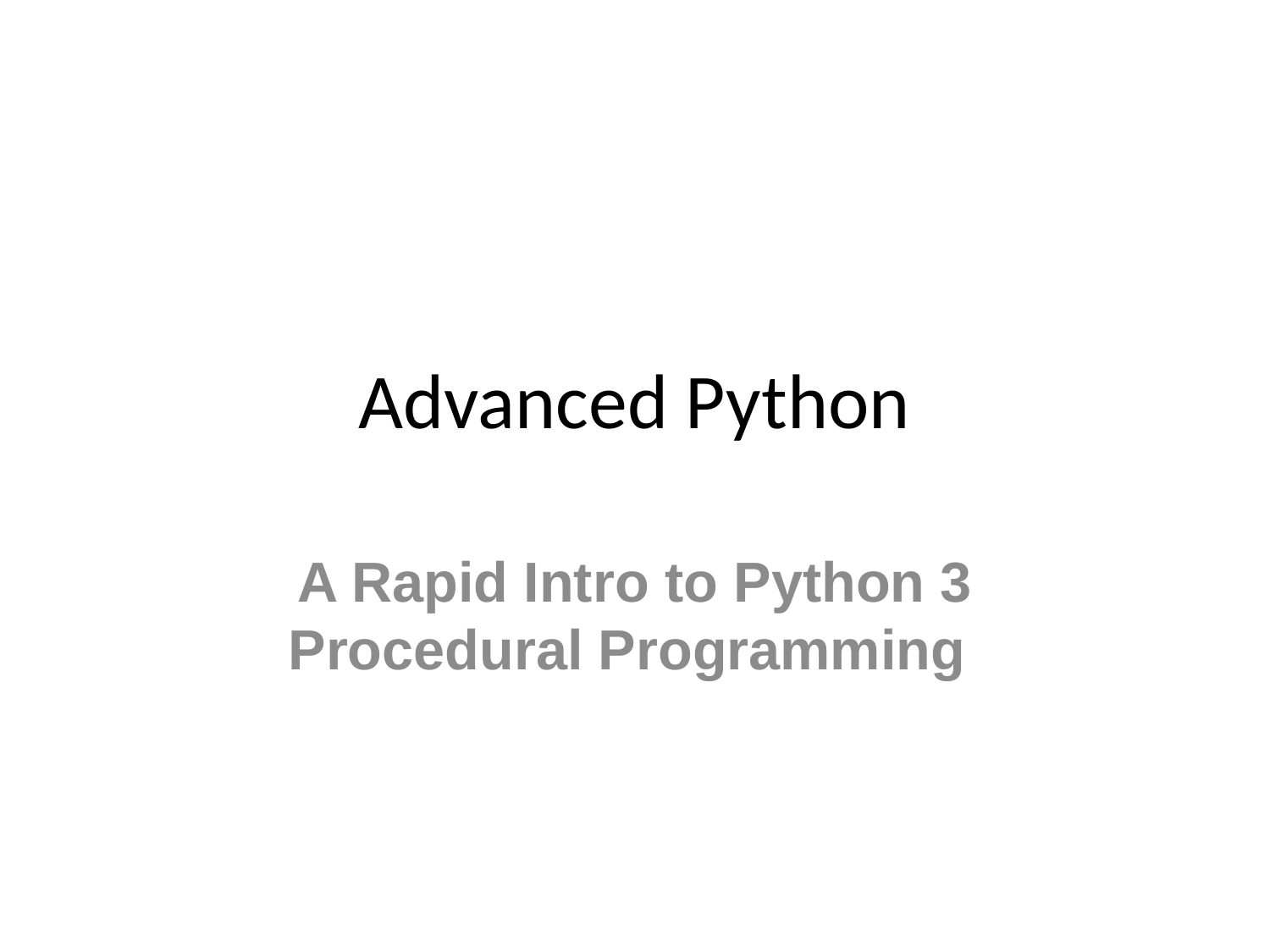

# Advanced Python
A Rapid Intro to Python 3 Procedural Programming